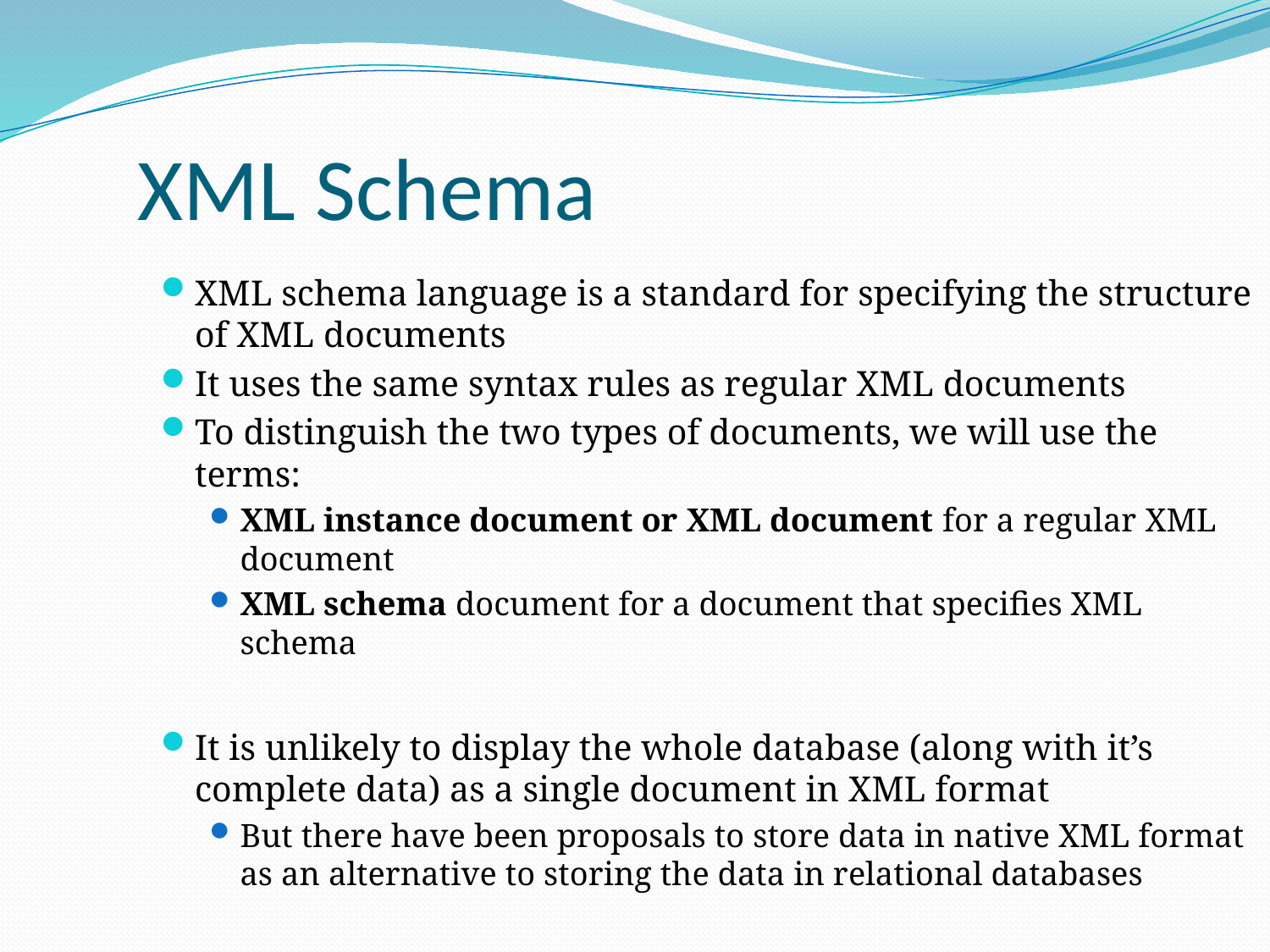

XML Schema
XML schema language is a standard for specifying the structure of XML documents
It uses the same syntax rules as regular XML documents
To distinguish the two types of documents, we will use the terms:
XML instance document or XML document for a regular XML document
XML schema document for a document that specifies XML schema

It is unlikely to display the whole database (along with it’s complete data) as a single document in XML format
But there have been proposals to store data in native XML format as an alternative to storing the data in relational databases